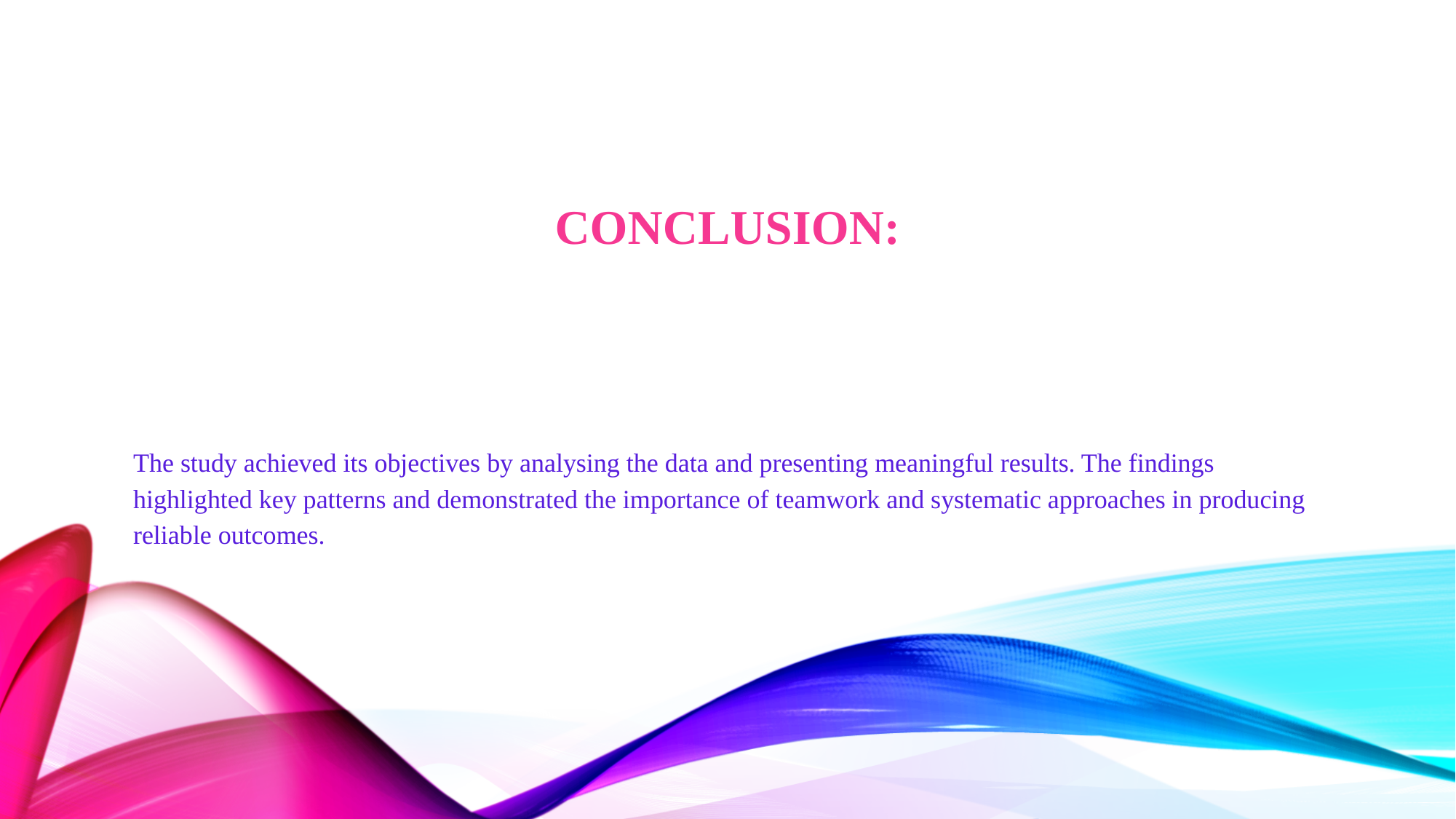

# Conclusion:
The study achieved its objectives by analysing the data and presenting meaningful results. The findings highlighted key patterns and demonstrated the importance of teamwork and systematic approaches in producing reliable outcomes.